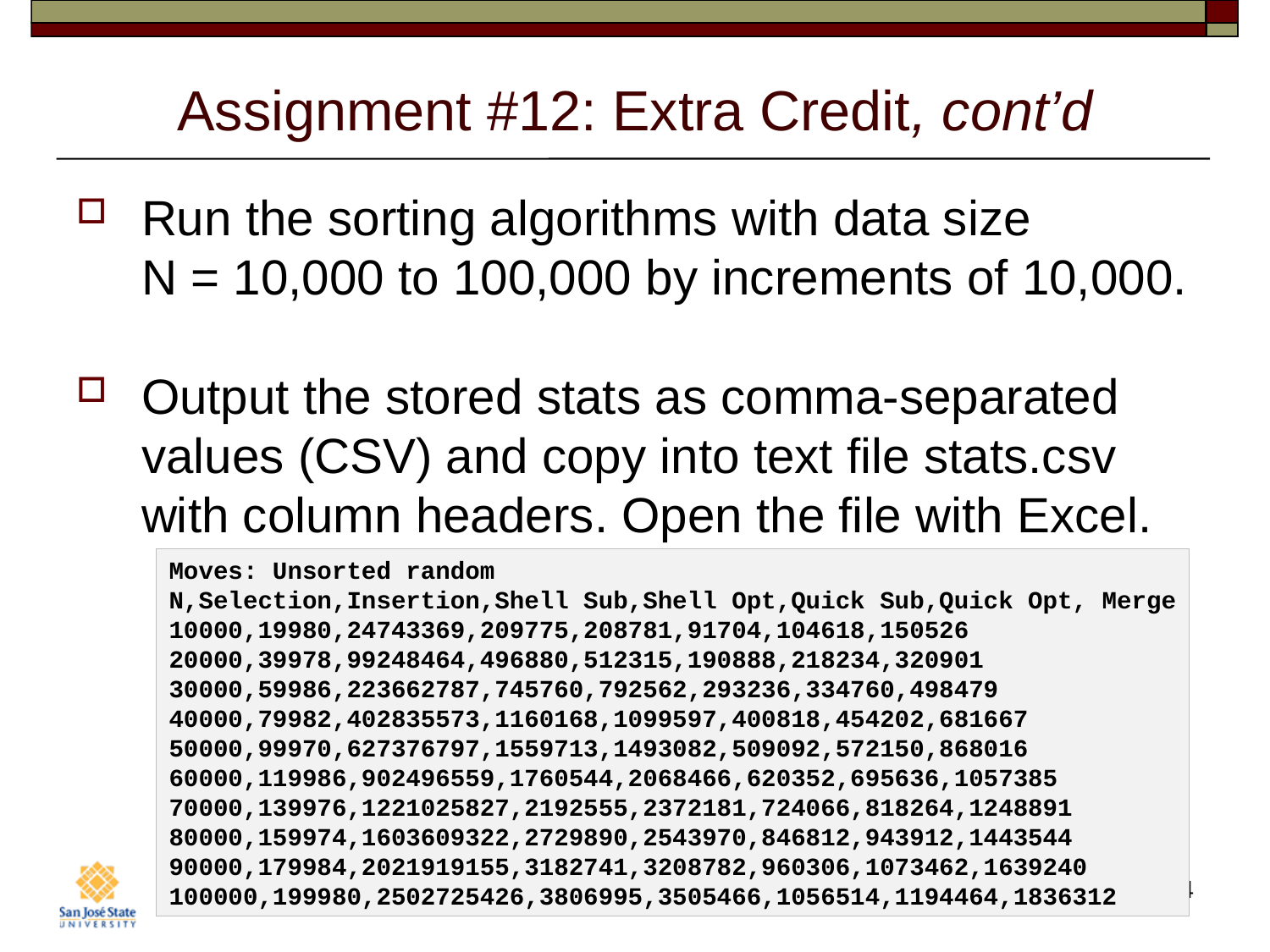

# Assignment #12: Extra Credit, cont’d
Run the sorting algorithms with data size
N = 10,000 to 100,000 by increments of 10,000.

Output the stored stats as comma-separated values (CSV) and copy into text file stats.csv with column headers. Open the file with Excel.
Moves: Unsorted random
N,Selection,Insertion,Shell Sub,Shell Opt,Quick Sub,Quick Opt, Merge
10000,19980,24743369,209775,208781,91704,104618,150526
20000,39978,99248464,496880,512315,190888,218234,320901
30000,59986,223662787,745760,792562,293236,334760,498479
40000,79982,402835573,1160168,1099597,400818,454202,681667
50000,99970,627376797,1559713,1493082,509092,572150,868016
60000,119986,902496559,1760544,2068466,620352,695636,1057385
70000,139976,1221025827,2192555,2372181,724066,818264,1248891
80000,159974,1603609322,2729890,2543970,846812,943912,1443544
90000,179984,2021919155,3182741,3208782,960306,1073462,1639240
100000,199980,2502725426,3806995,3505466,1056514,1194464,1836312
4